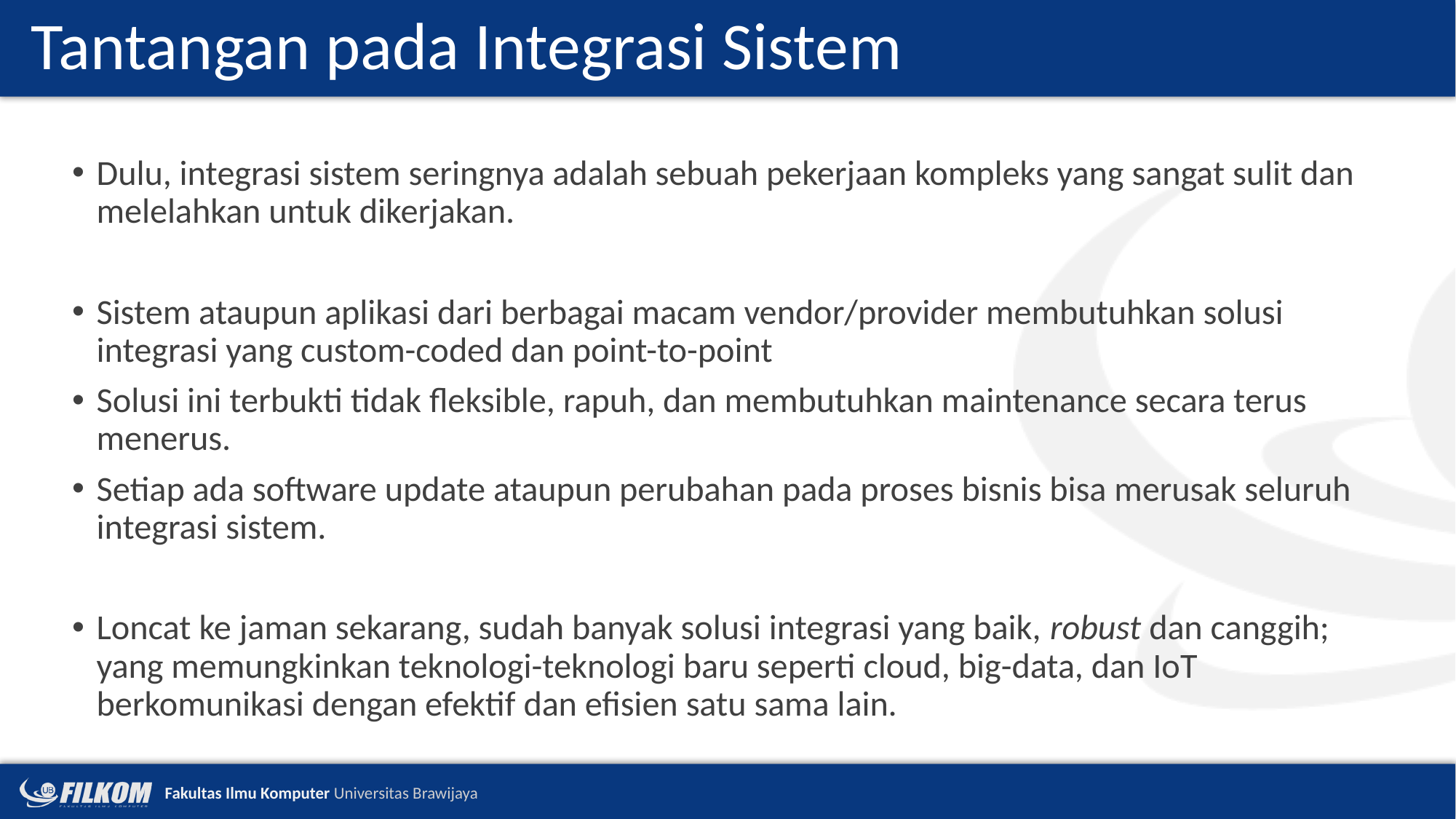

# Tantangan pada Integrasi Sistem
Dulu, integrasi sistem seringnya adalah sebuah pekerjaan kompleks yang sangat sulit dan melelahkan untuk dikerjakan.

Sistem ataupun aplikasi dari berbagai macam vendor/provider membutuhkan solusi integrasi yang custom-coded dan point-to-point
Solusi ini terbukti tidak fleksible, rapuh, dan membutuhkan maintenance secara terus menerus.
Setiap ada software update ataupun perubahan pada proses bisnis bisa merusak seluruh integrasi sistem.

Loncat ke jaman sekarang, sudah banyak solusi integrasi yang baik, robust dan canggih; yang memungkinkan teknologi-teknologi baru seperti cloud, big-data, dan IoT berkomunikasi dengan efektif dan efisien satu sama lain.